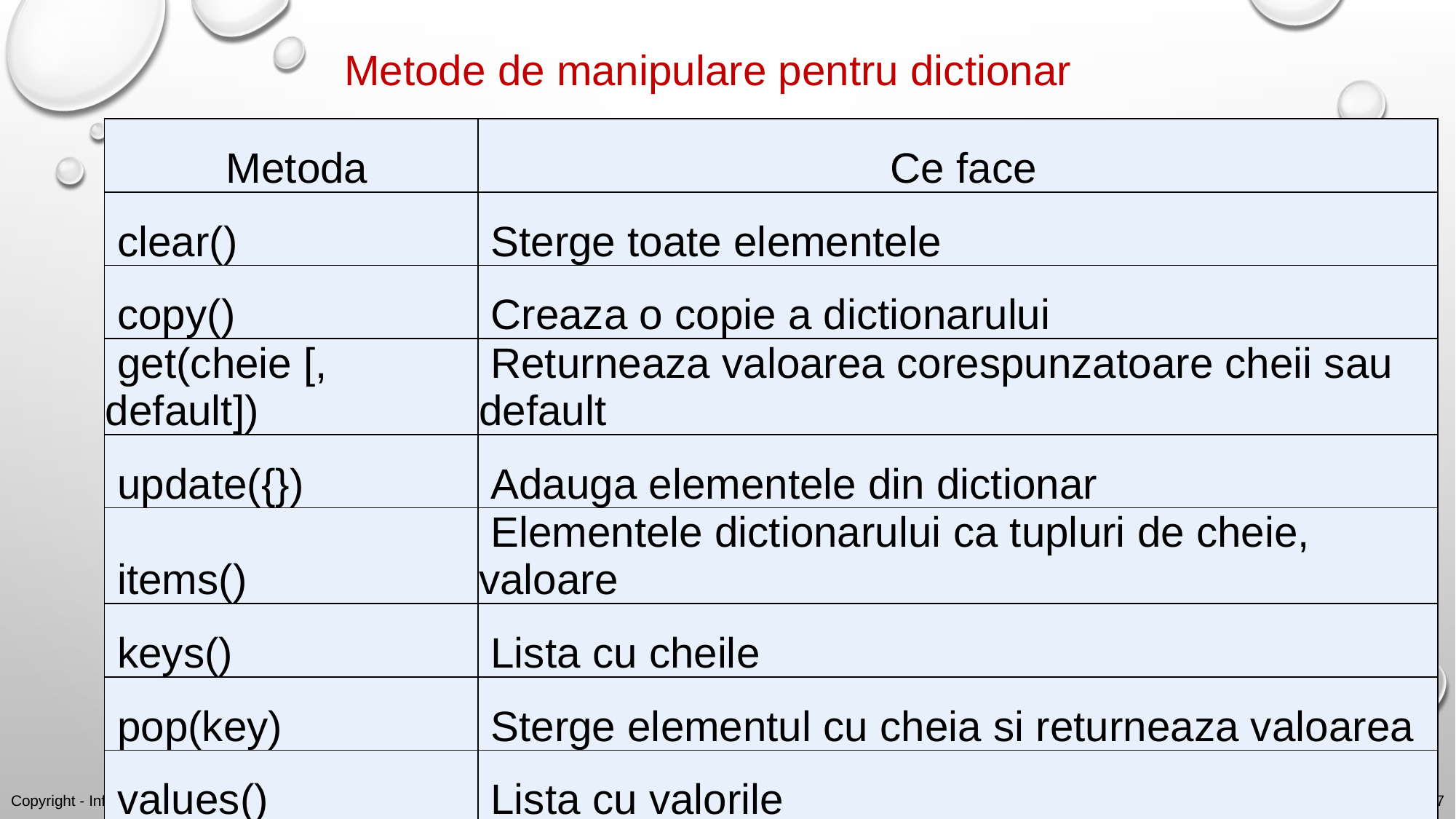

Metode de manipulare pentru dictionar
| Metoda | Ce face |
| --- | --- |
| clear() | Sterge toate elementele |
| copy() | Creaza o copie a dictionarului |
| get(cheie [, default]) | Returneaza valoarea corespunzatoare cheii sau default |
| update({}) | Adauga elementele din dictionar |
| items() | Elementele dictionarului ca tupluri de cheie, valoare |
| keys() | Lista cu cheile |
| pop(key) | Sterge elementul cu cheia si returneaza valoarea |
| values() | Lista cu valorile |
Copyright - InfoAcademy - 2016
27